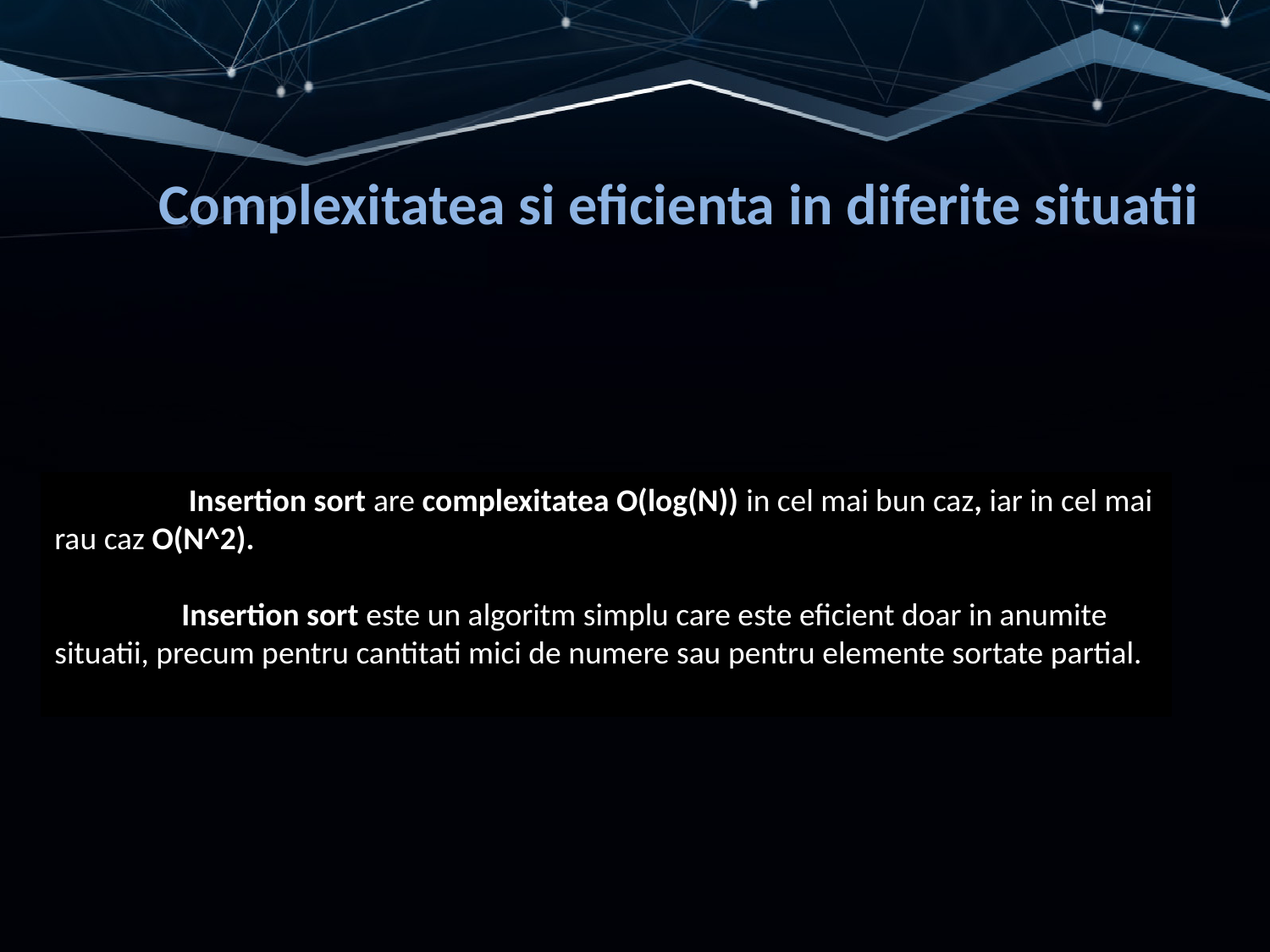

# Complexitatea si eficienta in diferite situatii
	 Insertion sort are complexitatea O(log(N)) in cel mai bun caz, iar in cel mai rau caz O(N^2).

	Insertion sort este un algoritm simplu care este eficient doar in anumite situatii, precum pentru cantitati mici de numere sau pentru elemente sortate partial.